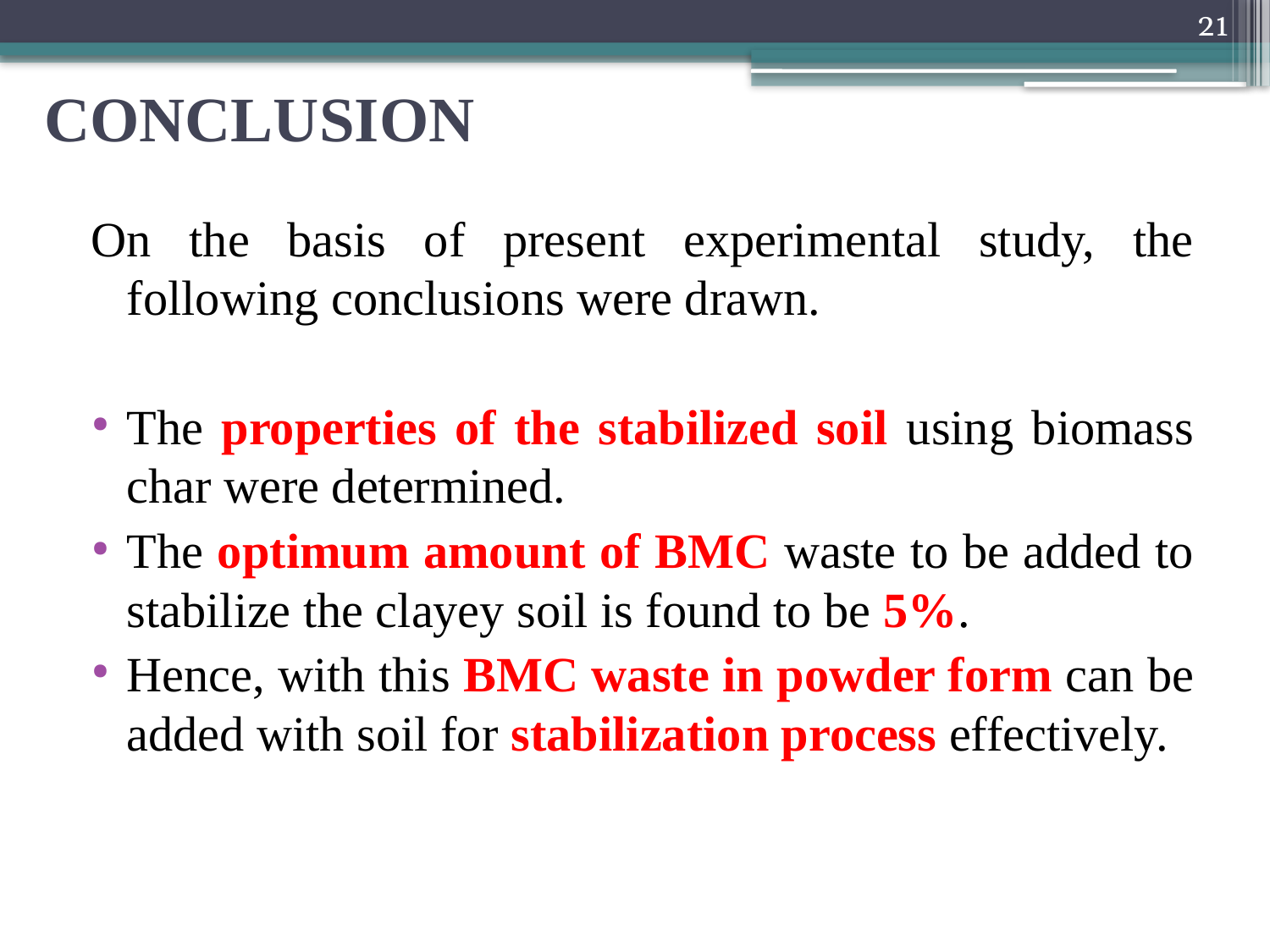

21
# CONCLUSION
On the basis of present experimental study, the following conclusions were drawn.

The properties of the stabilized soil using biomass char were determined.
The optimum amount of BMC waste to be added to stabilize the clayey soil is found to be 5%.
Hence, with this BMC waste in powder form can be added with soil for stabilization process effectively.